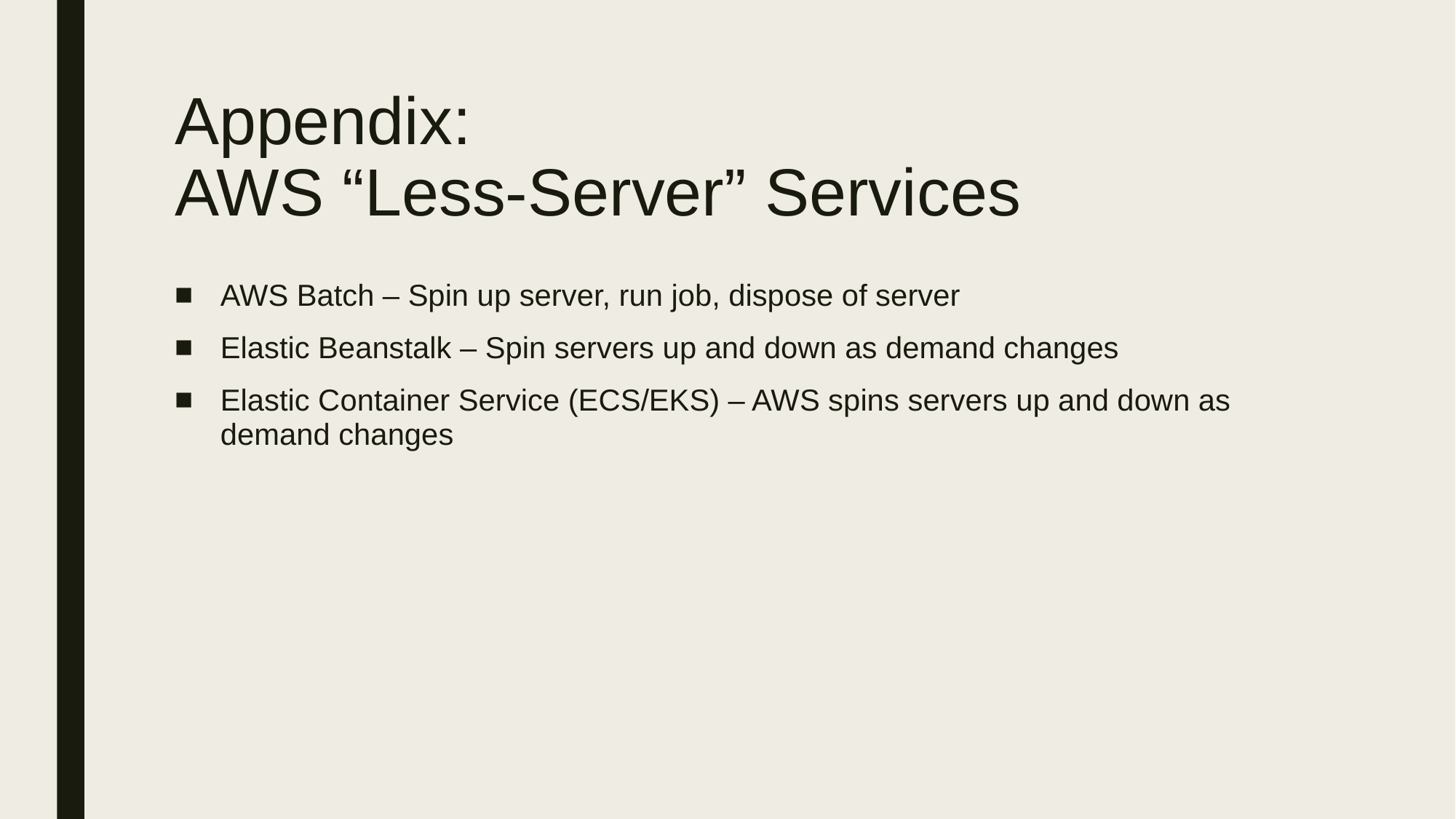

# Appendix: AWS “Less-Server” Services
AWS Batch – Spin up server, run job, dispose of server
Elastic Beanstalk – Spin servers up and down as demand changes
Elastic Container Service (ECS/EKS) – AWS spins servers up and down as demand changes